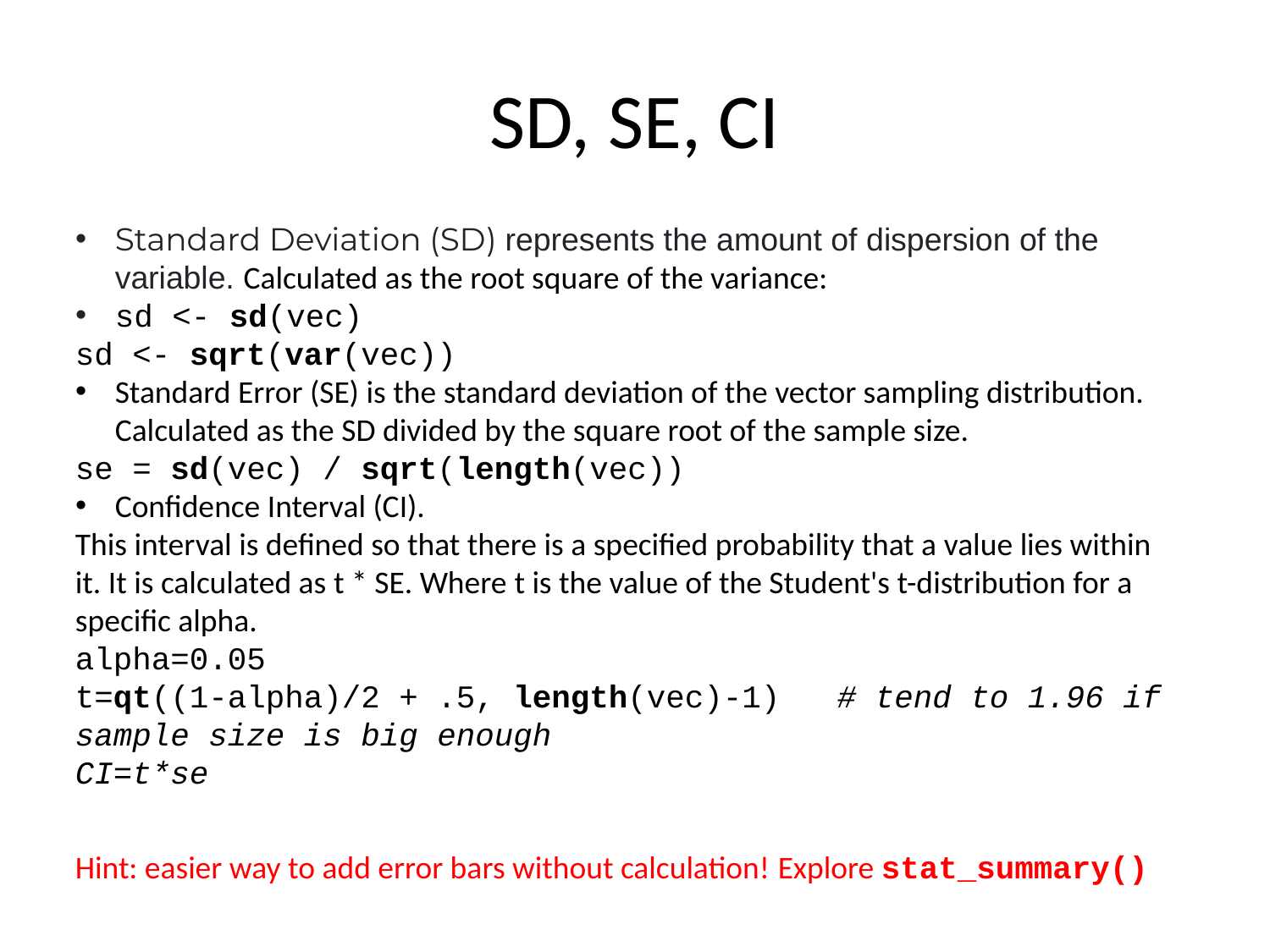

SD, SE, CI
Standard Deviation (SD) represents the amount of dispersion of the variable. Calculated as the root square of the variance:
sd <- sd(vec)
sd <- sqrt(var(vec))
Standard Error (SE) is the standard deviation of the vector sampling distribution. Calculated as the SD divided by the square root of the sample size.
se = sd(vec) / sqrt(length(vec))
Confidence Interval (CI).
This interval is defined so that there is a specified probability that a value lies within it. It is calculated as t * SE. Where t is the value of the Student's t-distribution for a specific alpha.
alpha=0.05
t=qt((1-alpha)/2 + .5, length(vec)-1)   # tend to 1.96 if sample size is big enough
CI=t*se

Hint: easier way to add error bars without calculation! Explore stat_summary()